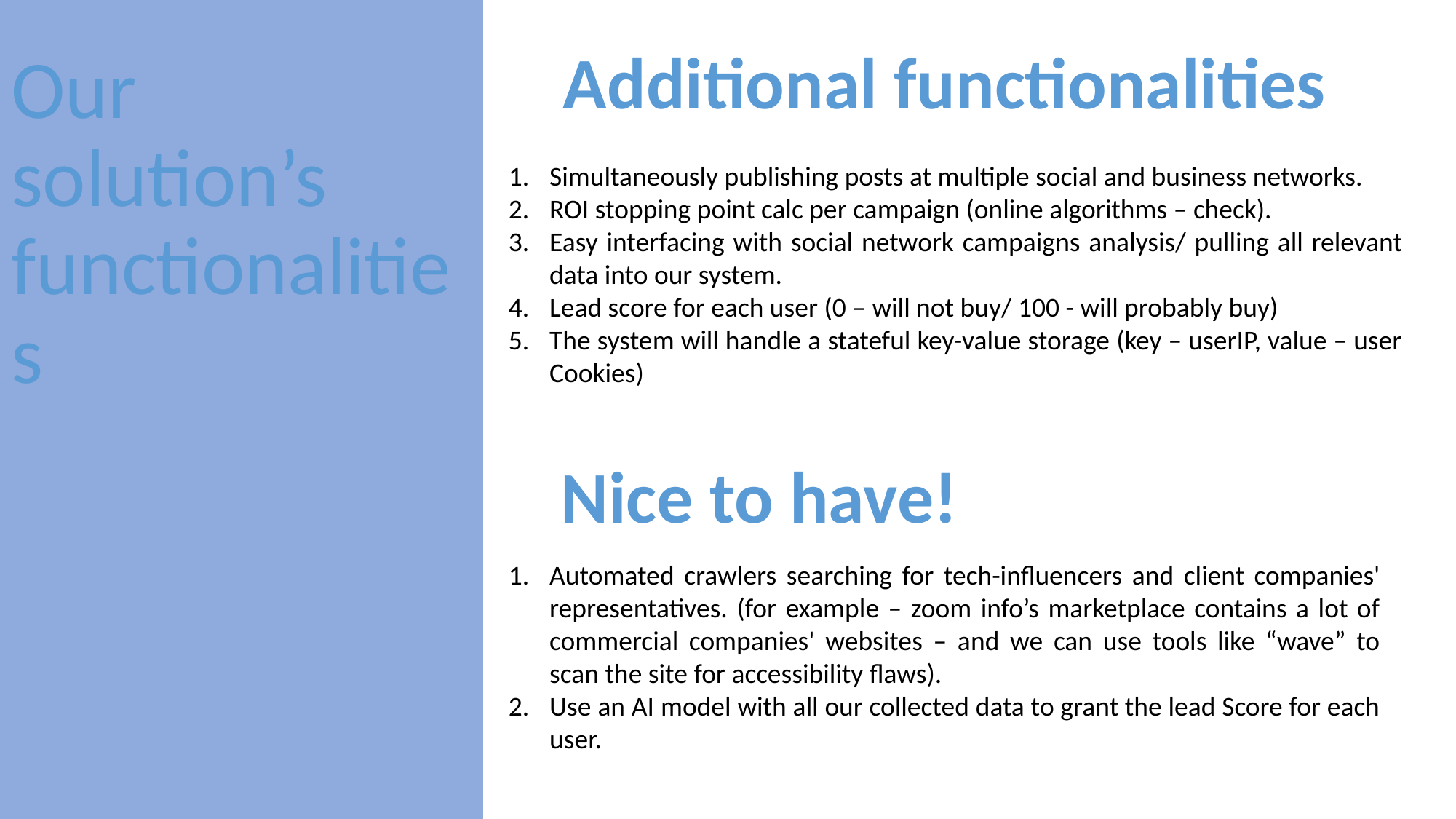

Additional functionalities
# Our solution’s functionalities
Simultaneously publishing posts at multiple social and business networks.
ROI stopping point calc per campaign (online algorithms – check).
Easy interfacing with social network campaigns analysis/ pulling all relevant data into our system.
Lead score for each user (0 – will not buy/ 100 - will probably buy)
The system will handle a stateful key-value storage (key – userIP, value – user Cookies)

Nice to have!
Automated crawlers searching for tech-influencers and client companies' representatives. (for example – zoom info’s marketplace contains a lot of commercial companies' websites – and we can use tools like “wave” to scan the site for accessibility flaws).
Use an AI model with all our collected data to grant the lead Score for each user.